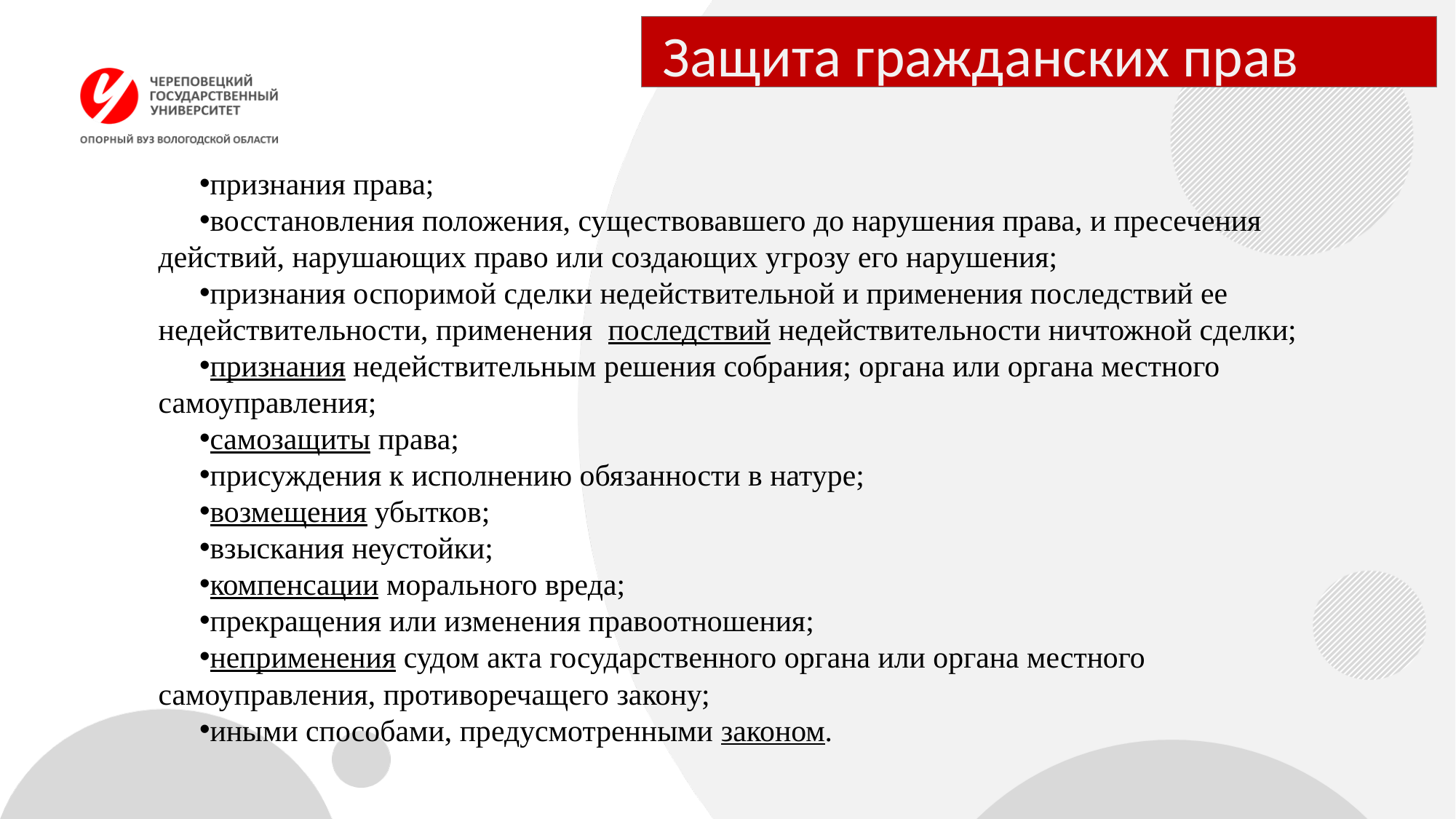

# Защита гражданских прав
признания права;
восстановления положения, существовавшего до нарушения права, и пресечения действий, нарушающих право или создающих угрозу его нарушения;
признания оспоримой сделки недействительной и применения последствий ее недействительности, применения  последствий недействительности ничтожной сделки;
признания недействительным решения собрания; органа или органа местного самоуправления;
самозащиты права;
присуждения к исполнению обязанности в натуре;
возмещения убытков;
взыскания неустойки;
компенсации морального вреда;
прекращения или изменения правоотношения;
неприменения судом акта государственного органа или органа местного самоуправления, противоречащего закону;
иными способами, предусмотренными законом.